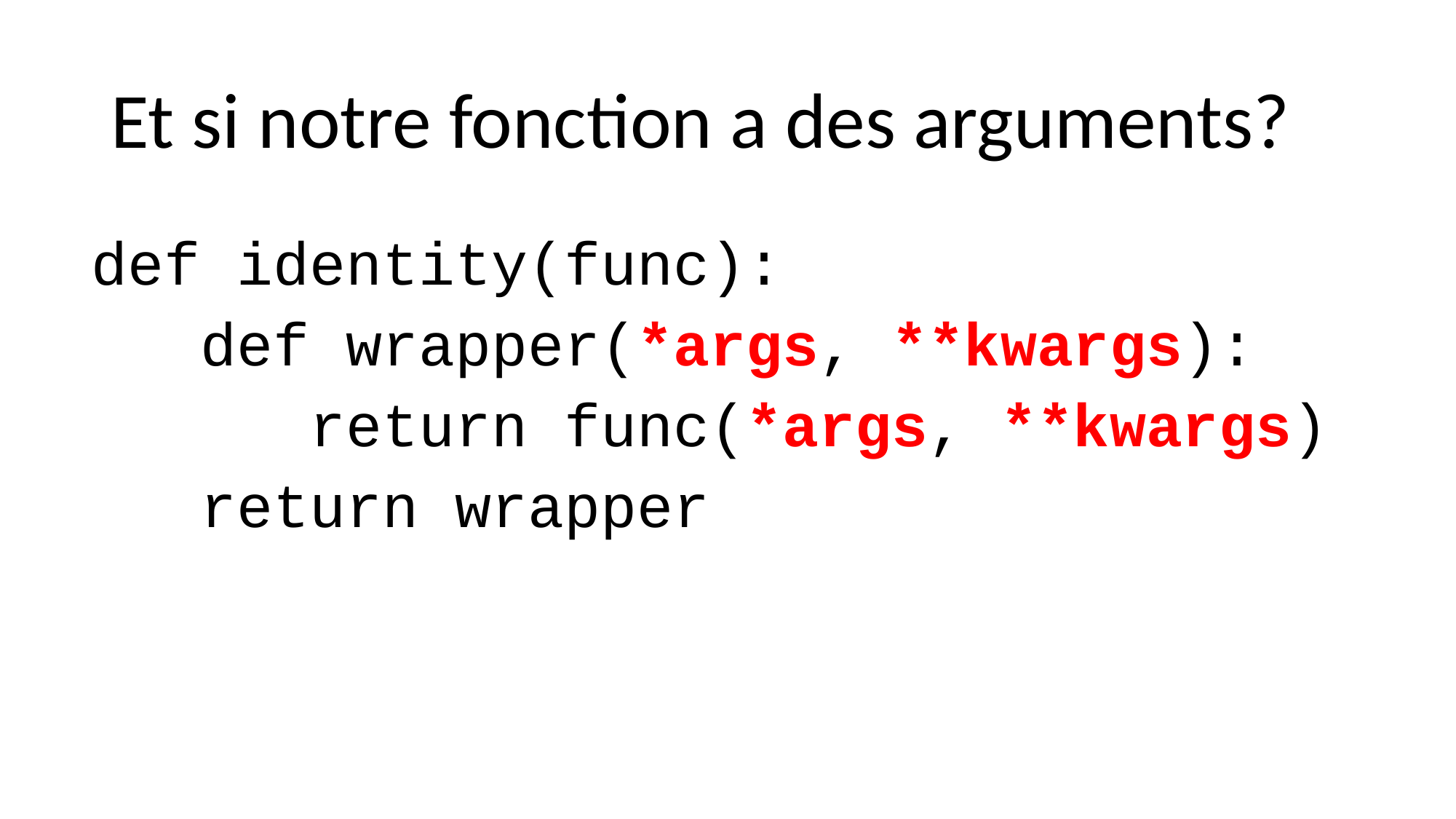

# Et si notre fonction a des arguments?
def identity(func):
	def wrapper(*args, **kwargs):
		return func(*args, **kwargs)
	return wrapper